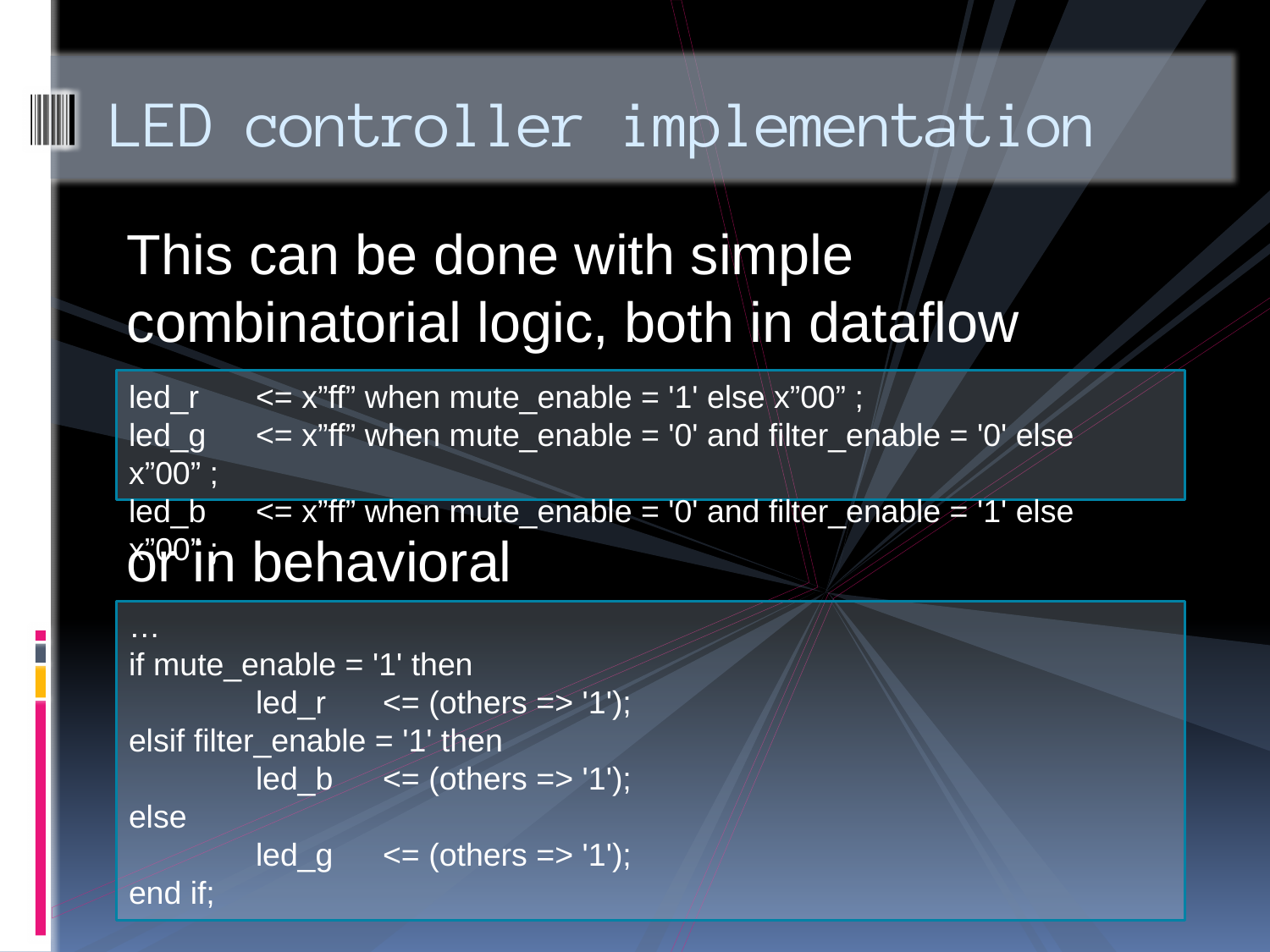

# LED controller implementation
This can be done with simple combinatorial logic, both in dataflow

or in behavioral
led_r	<= x”ff” when mute_enable = '1' else x”00” ;
led_g	<= x”ff” when mute_enable = '0' and filter_enable = '0' else x”00” ;
led_b	<= x”ff” when mute_enable = '0' and filter_enable = '1' else x”00” ;

…
if mute_enable = '1' then
	led_r	<= (others => '1');
elsif filter_enable = '1' then
	led_b	<= (others => '1');
else
	led_g	<= (others => '1');
end if;